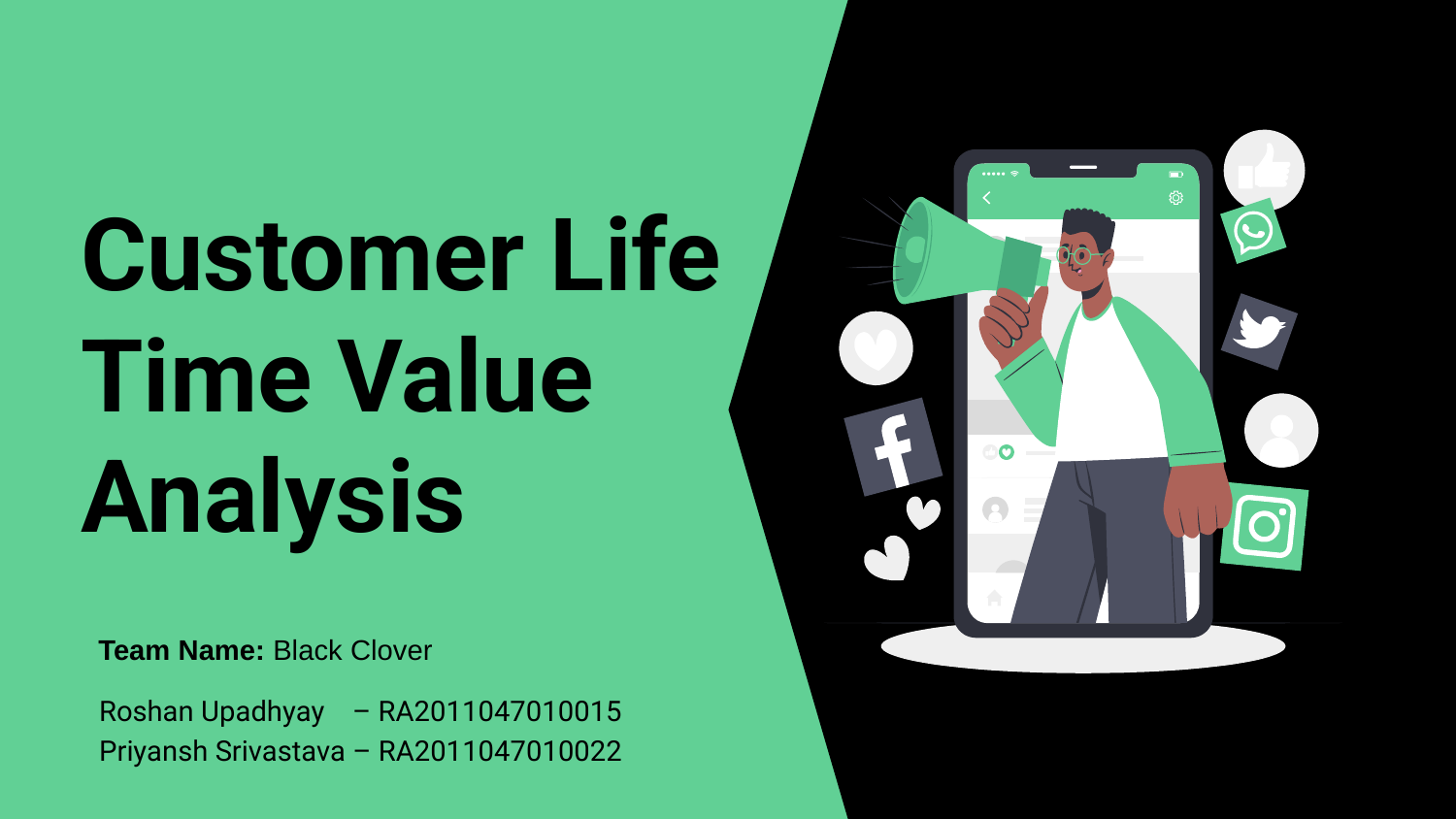

# Customer Life Time Value Analysis
Team Name: Black Clover
Roshan Upadhyay    – RA2011047010015
Priyansh Srivastava – RA2011047010022